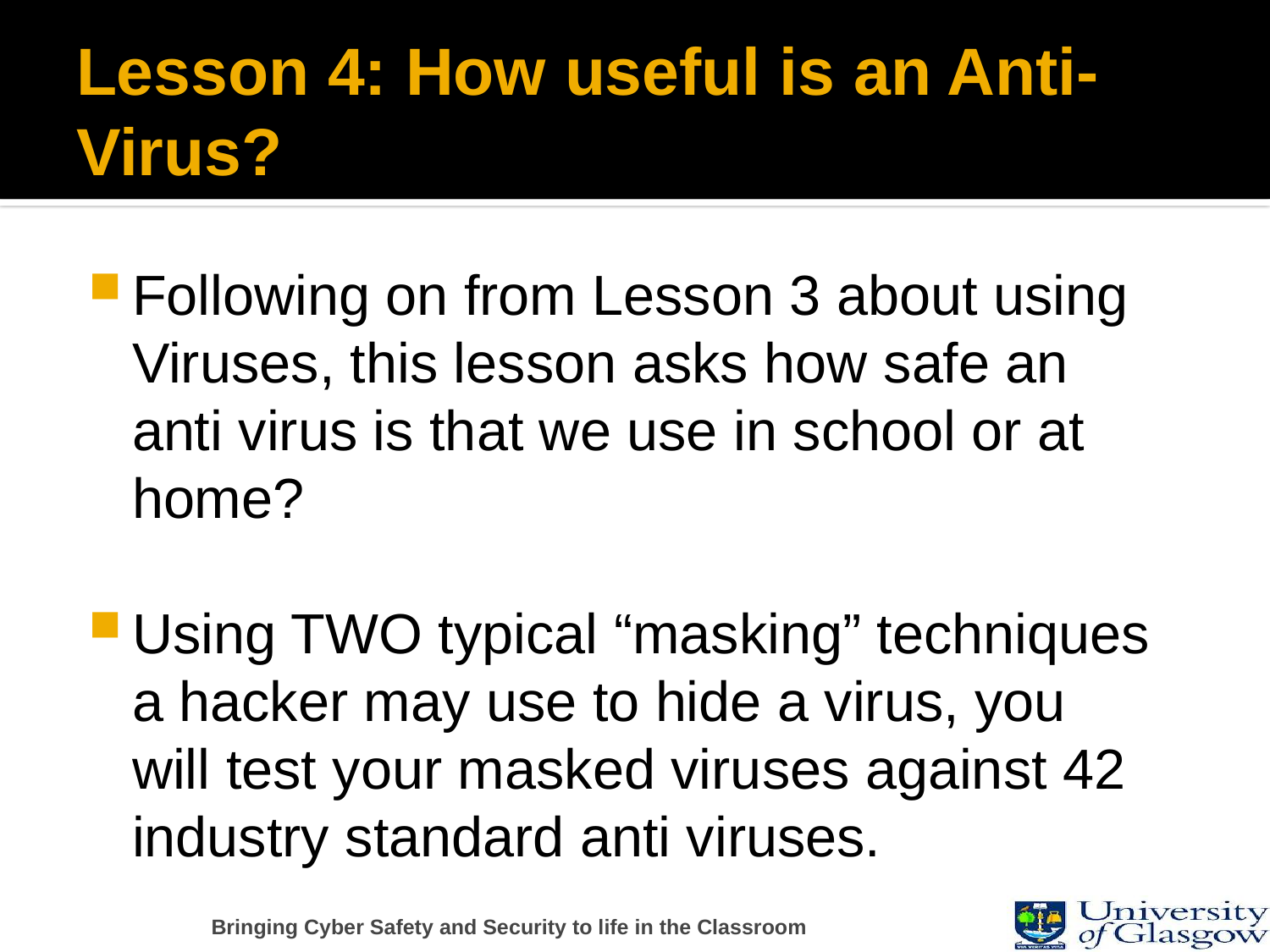

# Lesson 4: How useful is an Anti-Virus?
Following on from Lesson 3 about using Viruses, this lesson asks how safe an anti virus is that we use in school or at home?

Using TWO typical “masking” techniques a hacker may use to hide a virus, you will test your masked viruses against 42 industry standard anti viruses.

Bringing Cyber Safety and Security to life in the Classroom